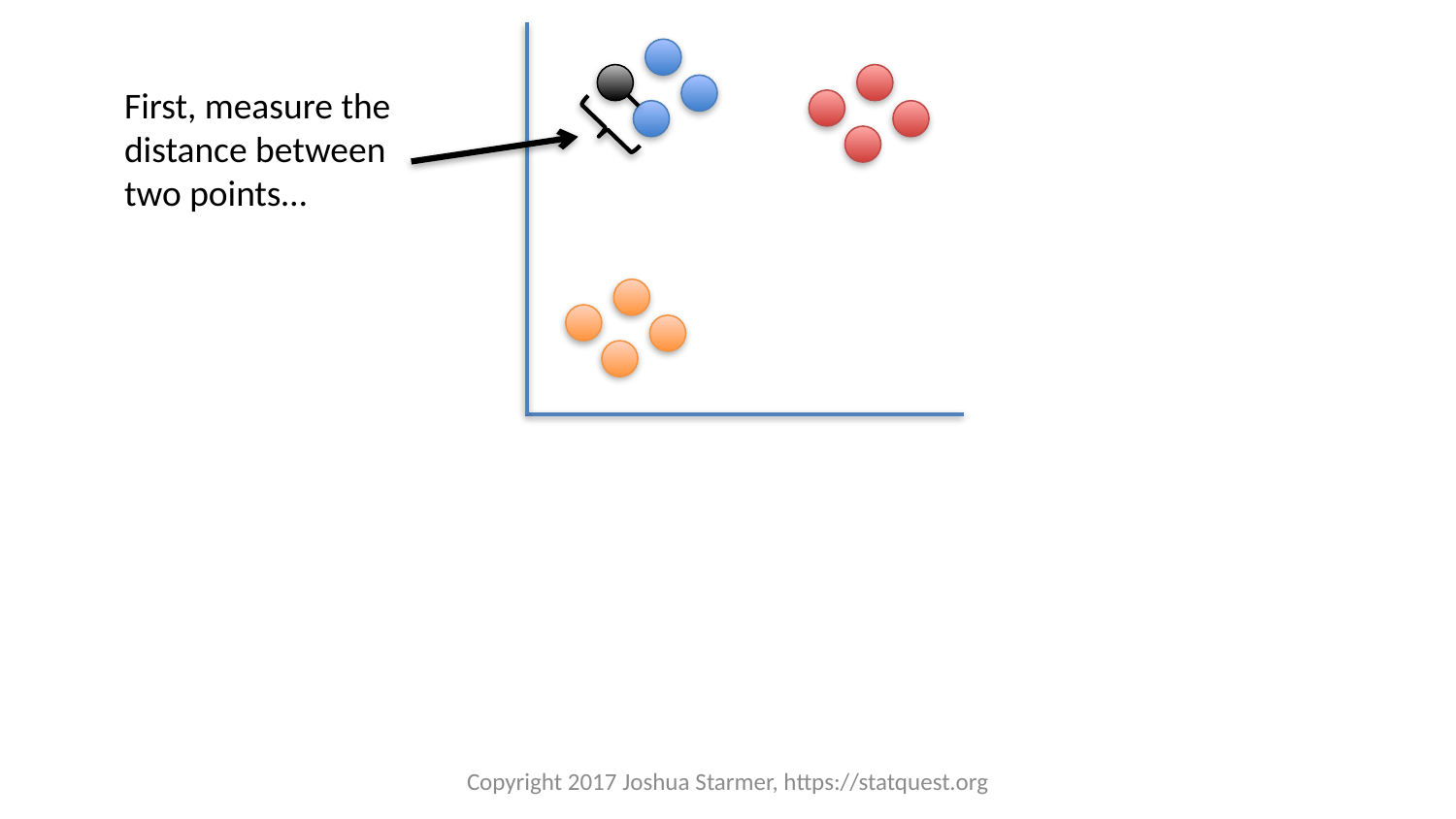

First, measure the distance between two points…

Copyright 2017 Joshua Starmer, https://statquest.org